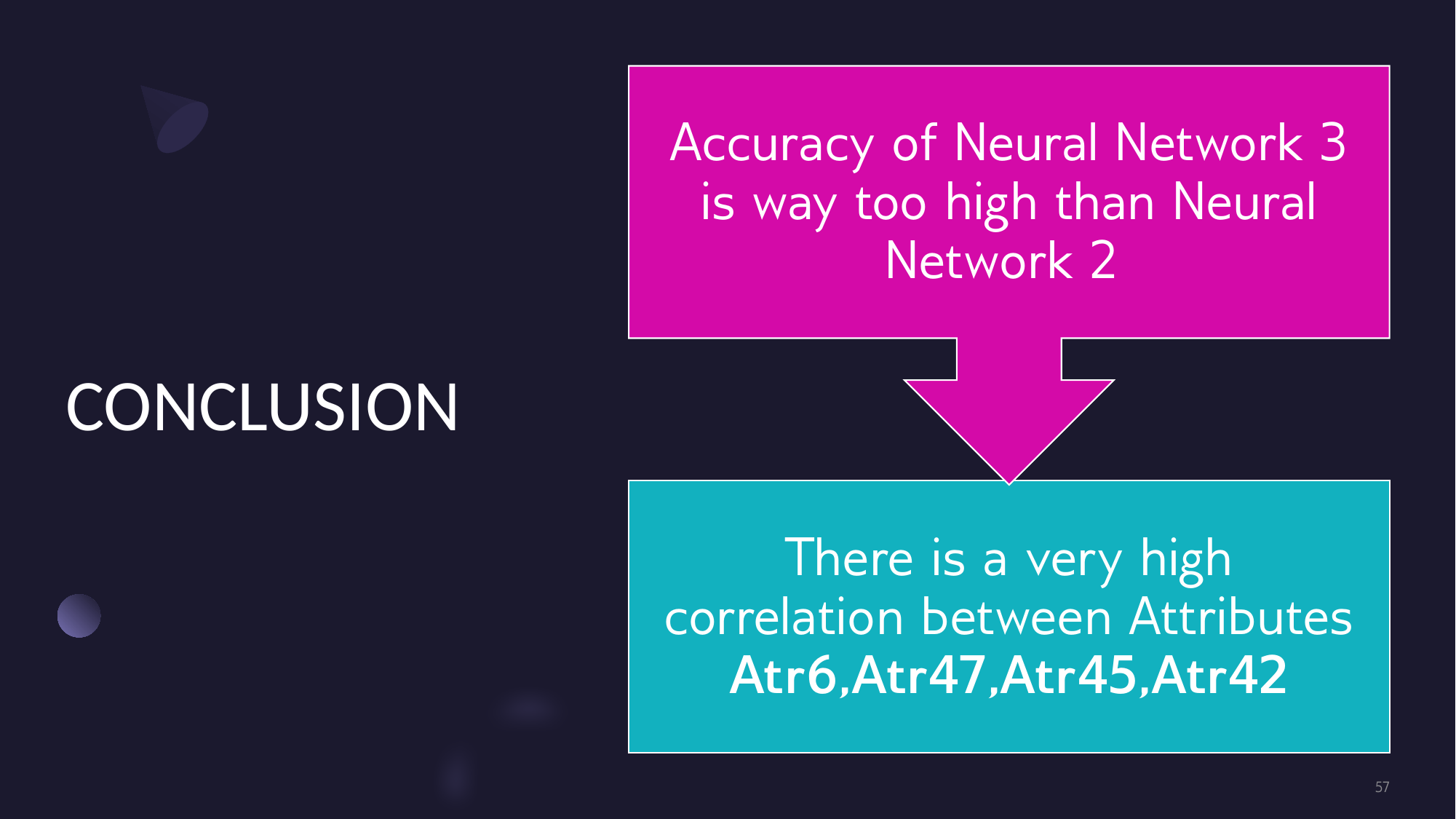

There is a very high correlation between Attributes Atr6,Atr47,Atr45,Atr42
Accuracy of Neural Network 3 is way too high than Neural Network 2

# CONCLUSION

57